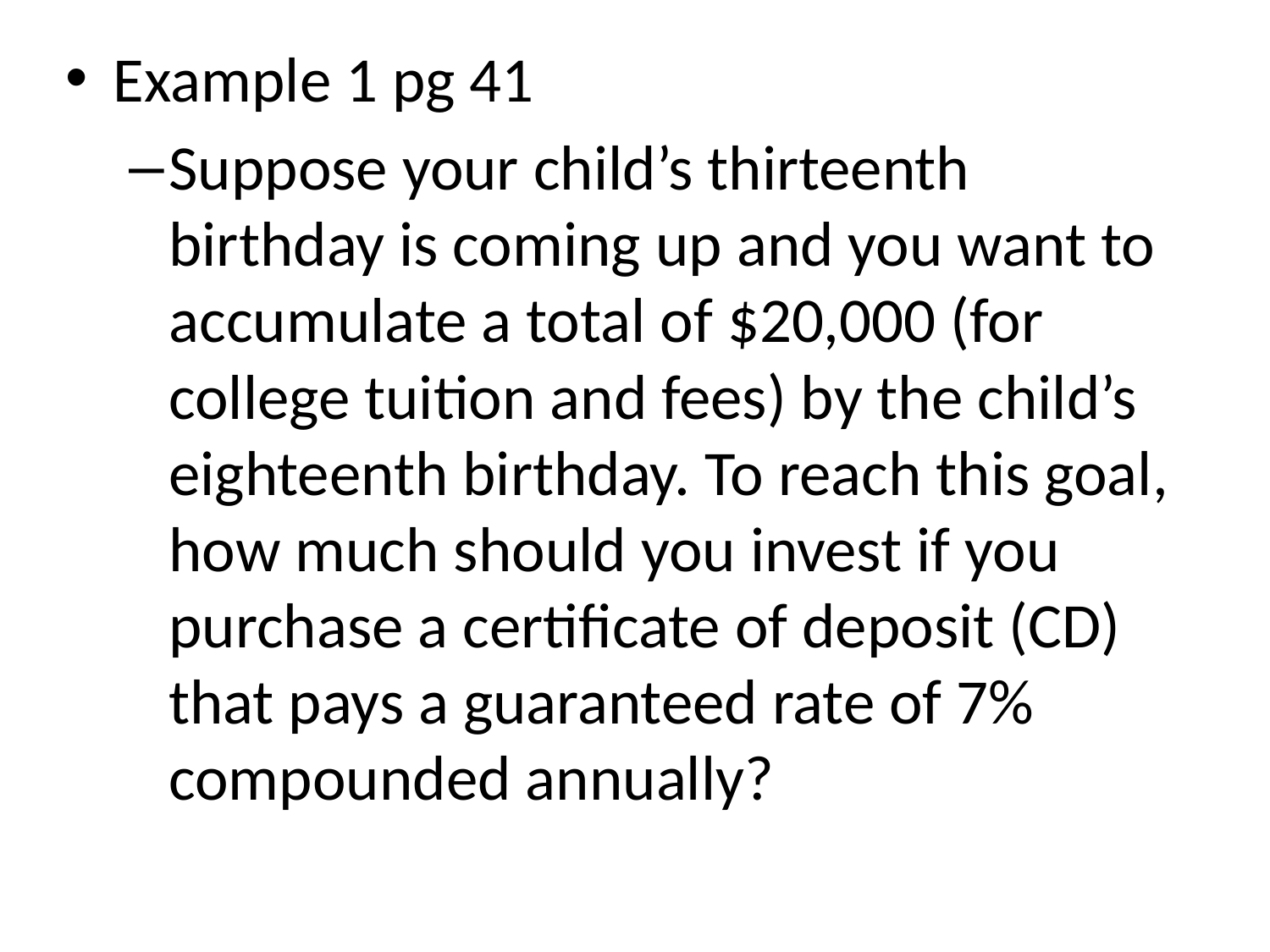

Example 1 pg 41
Suppose your child’s thirteenth birthday is coming up and you want to accumulate a total of $20,000 (for college tuition and fees) by the child’s eighteenth birthday. To reach this goal, how much should you invest if you purchase a certificate of deposit (CD) that pays a guaranteed rate of 7% compounded annually?